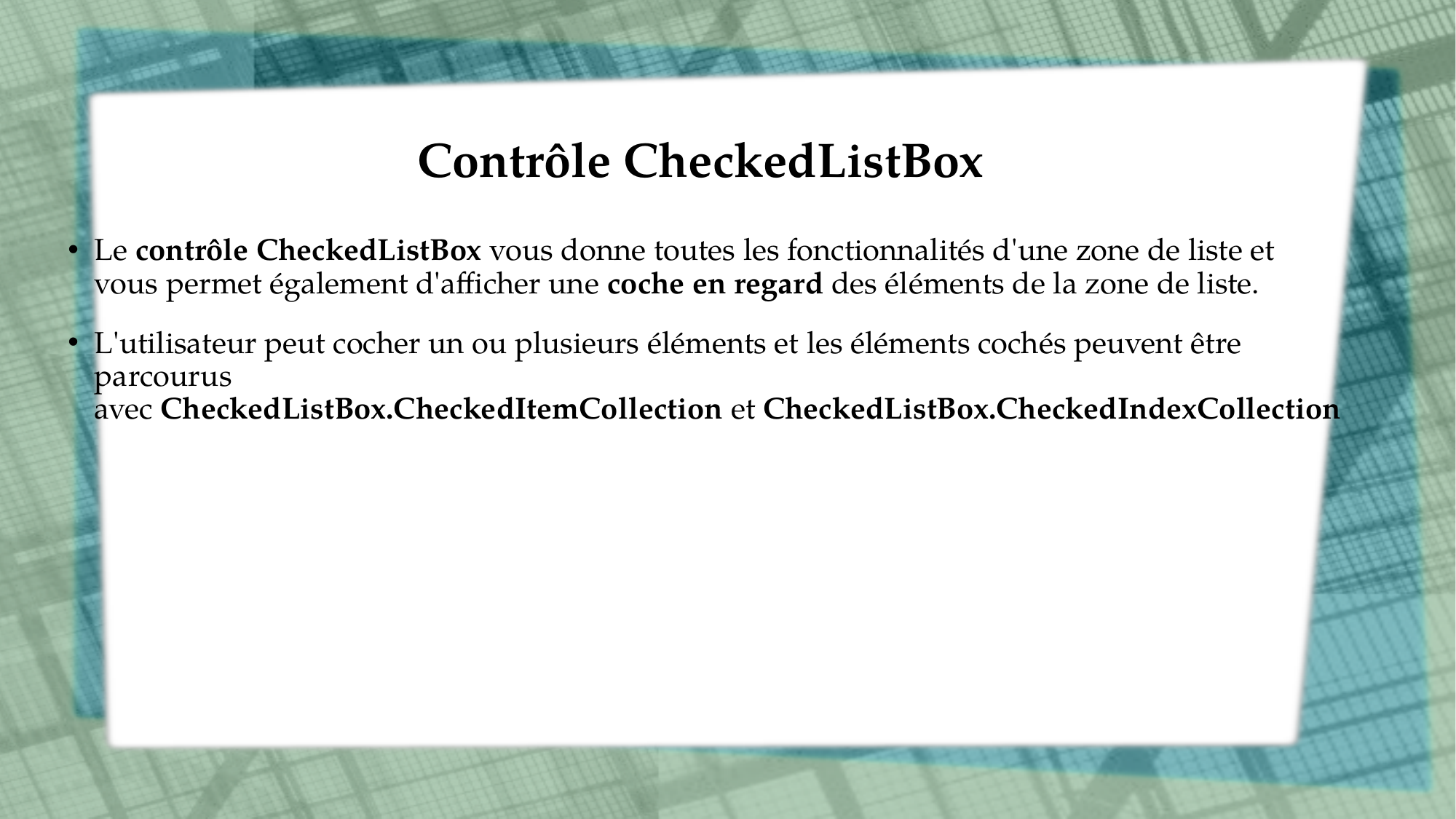

# Contrôle CheckedListBox
Le contrôle CheckedListBox vous donne toutes les fonctionnalités d'une zone de liste et vous permet également d'afficher une coche en regard des éléments de la zone de liste.
L'utilisateur peut cocher un ou plusieurs éléments et les éléments cochés peuvent être parcourus avec CheckedListBox.CheckedItemCollection et CheckedListBox.CheckedIndexCollection